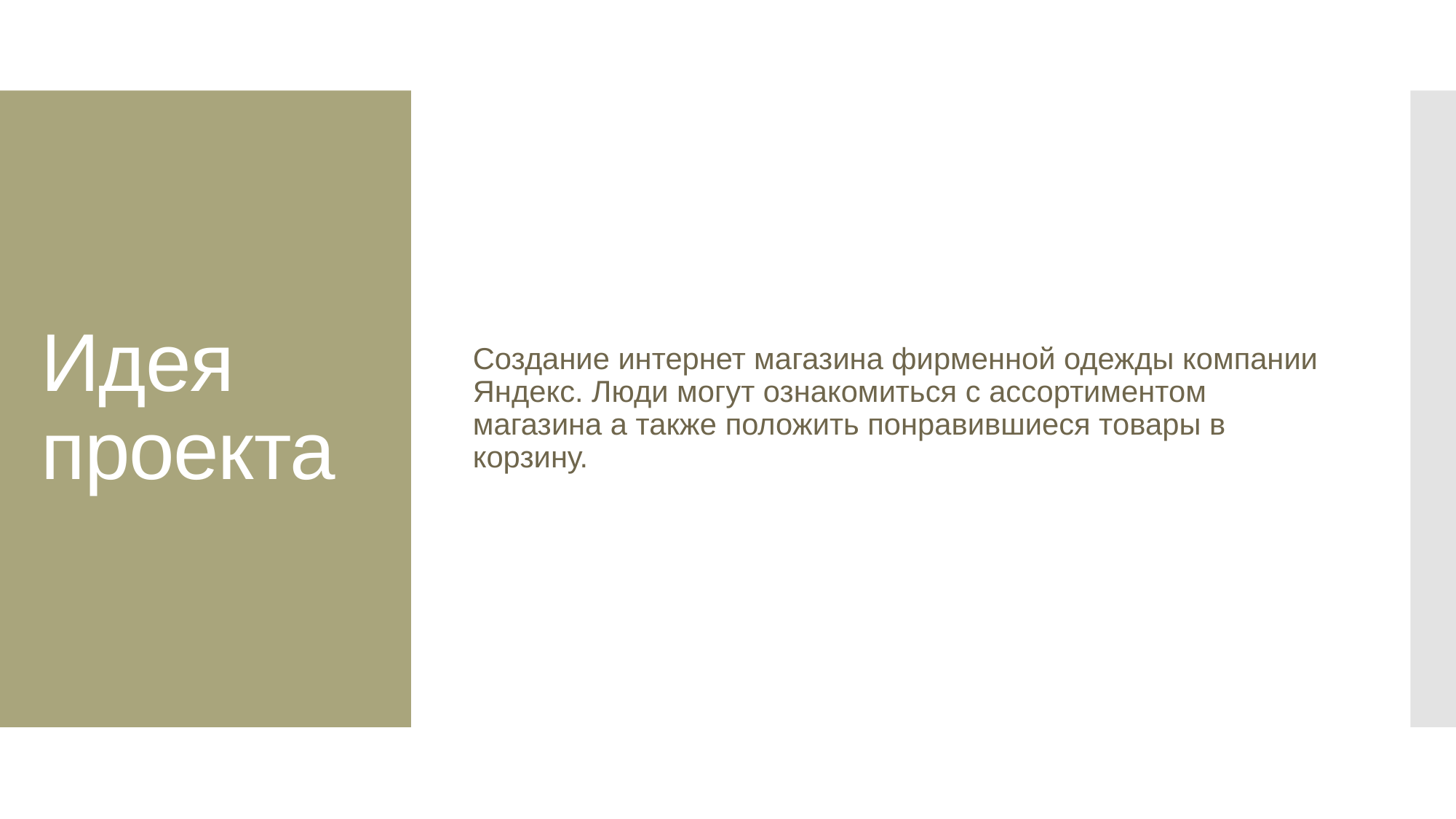

Создание интернет магазина фирменной одежды компании Яндекс. Люди могут ознакомиться с ассортиментом магазина а также положить понравившиеся товары в корзину.
# Идея проекта